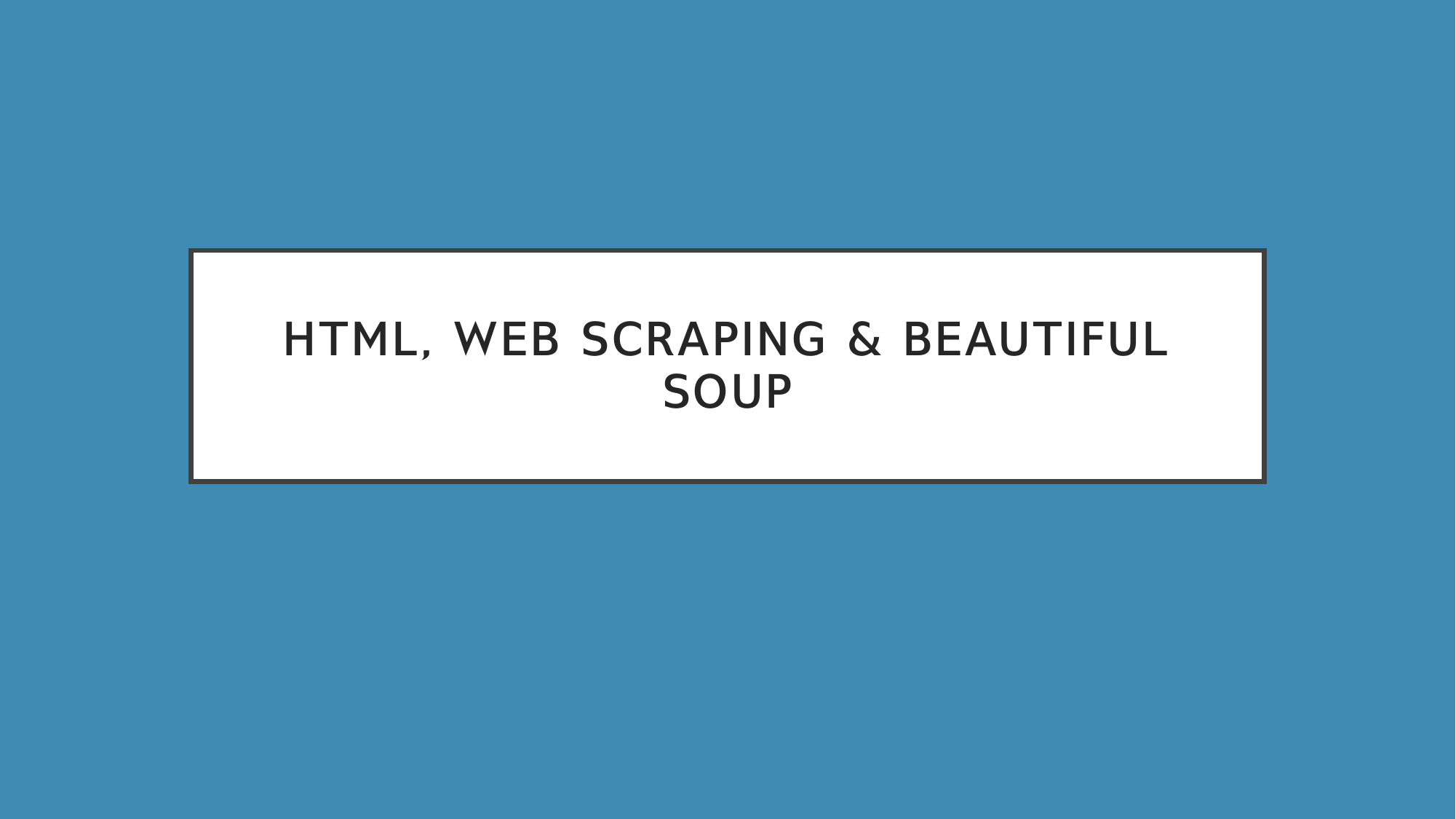

# HTML, Web Scraping & Beautiful Soup